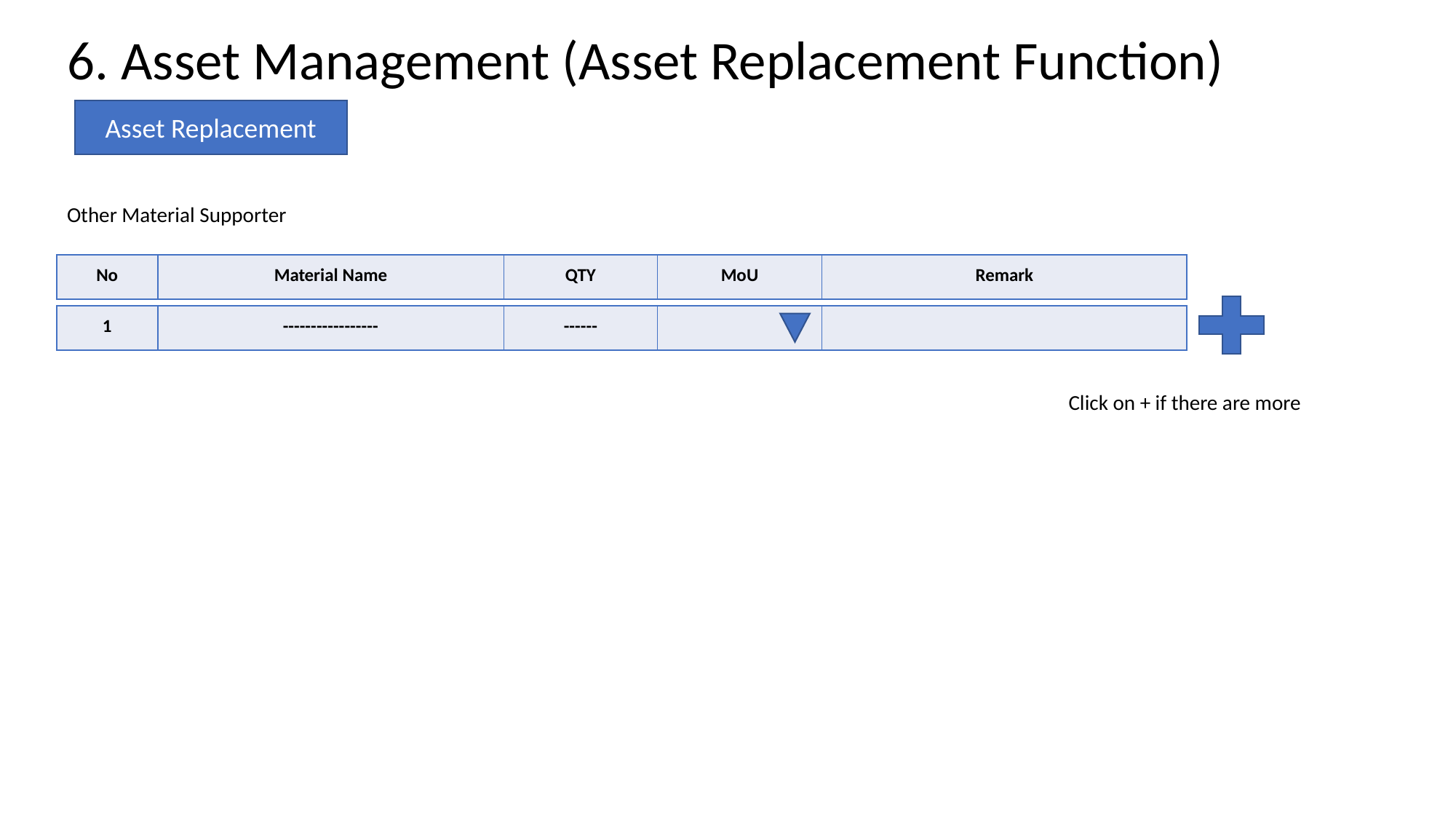

6. Asset Management (Asset Replacement Function)
Asset Replacement
Other Material Supporter
| No | Material Name | QTY | MoU | Remark |
| --- | --- | --- | --- | --- |

| 1 | ----------------- | ------ |  |  |
| --- | --- | --- | --- | --- |

Click on + if there are more